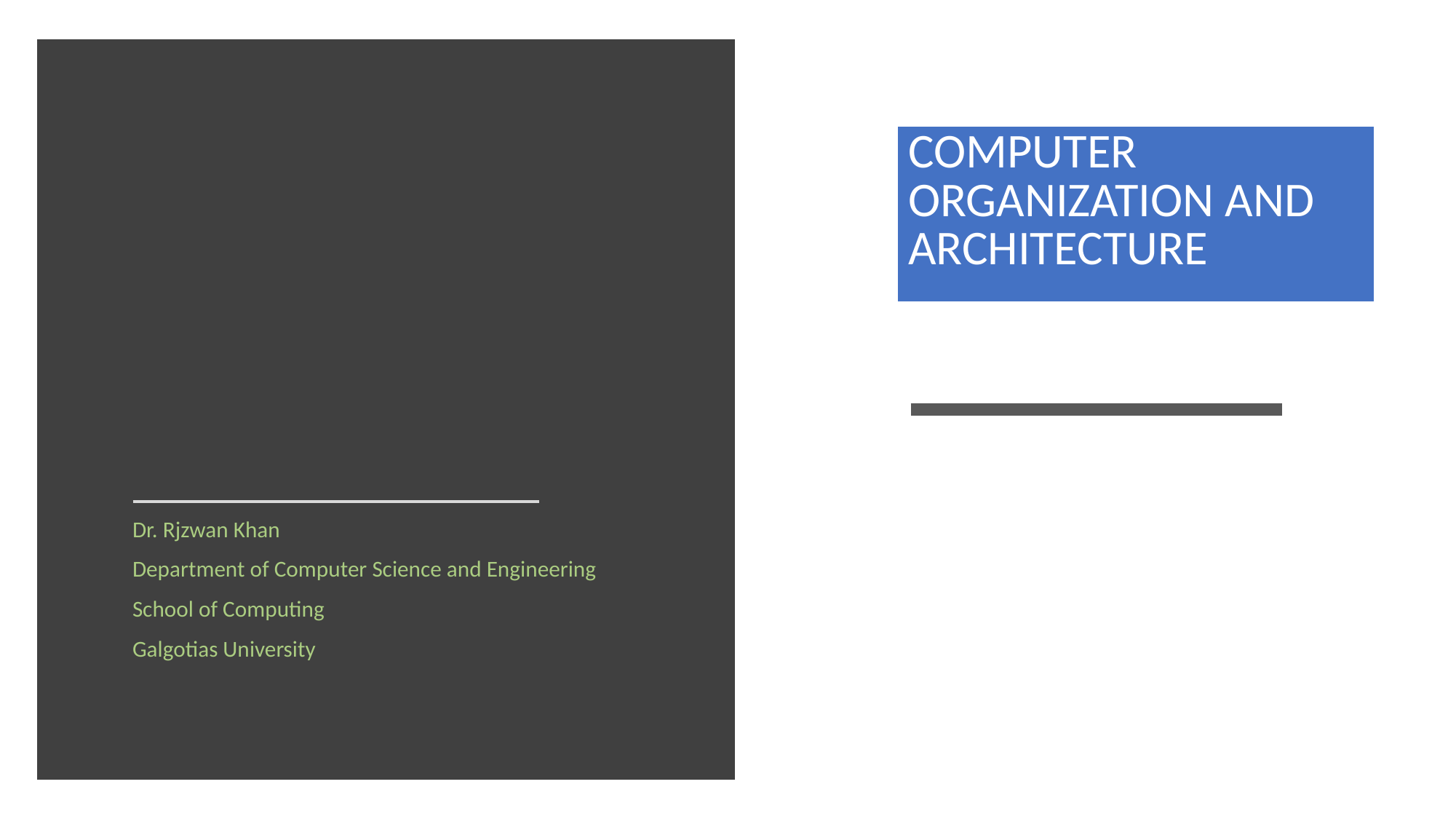

#
| COMPUTER ORGANIZATION AND ARCHITECTURE |
| --- |
Dr. Rjzwan Khan
Department of Computer Science and Engineering
School of Computing
Galgotias University